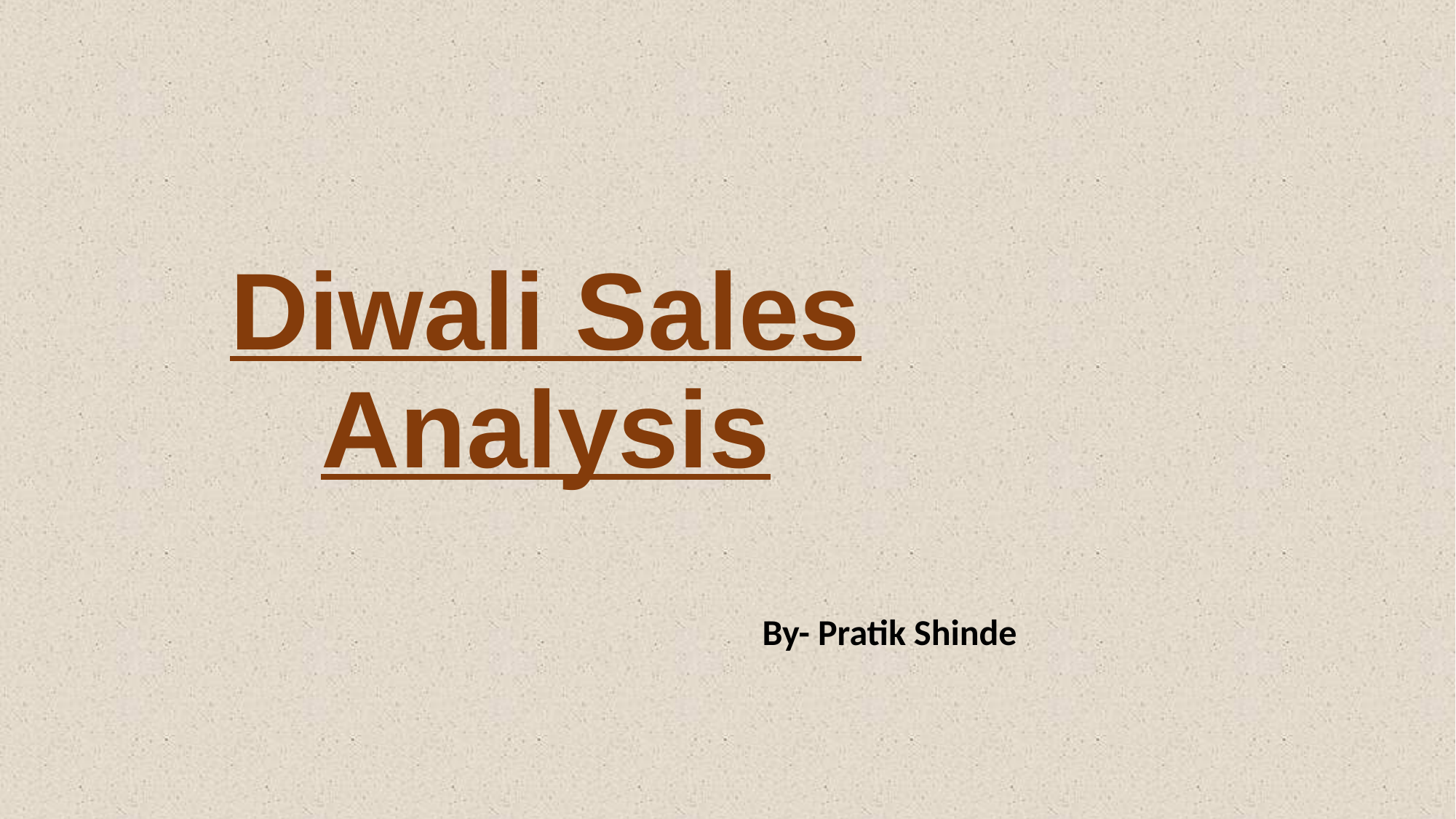

# Diwali Sales Analysis
By- Pratik Shinde